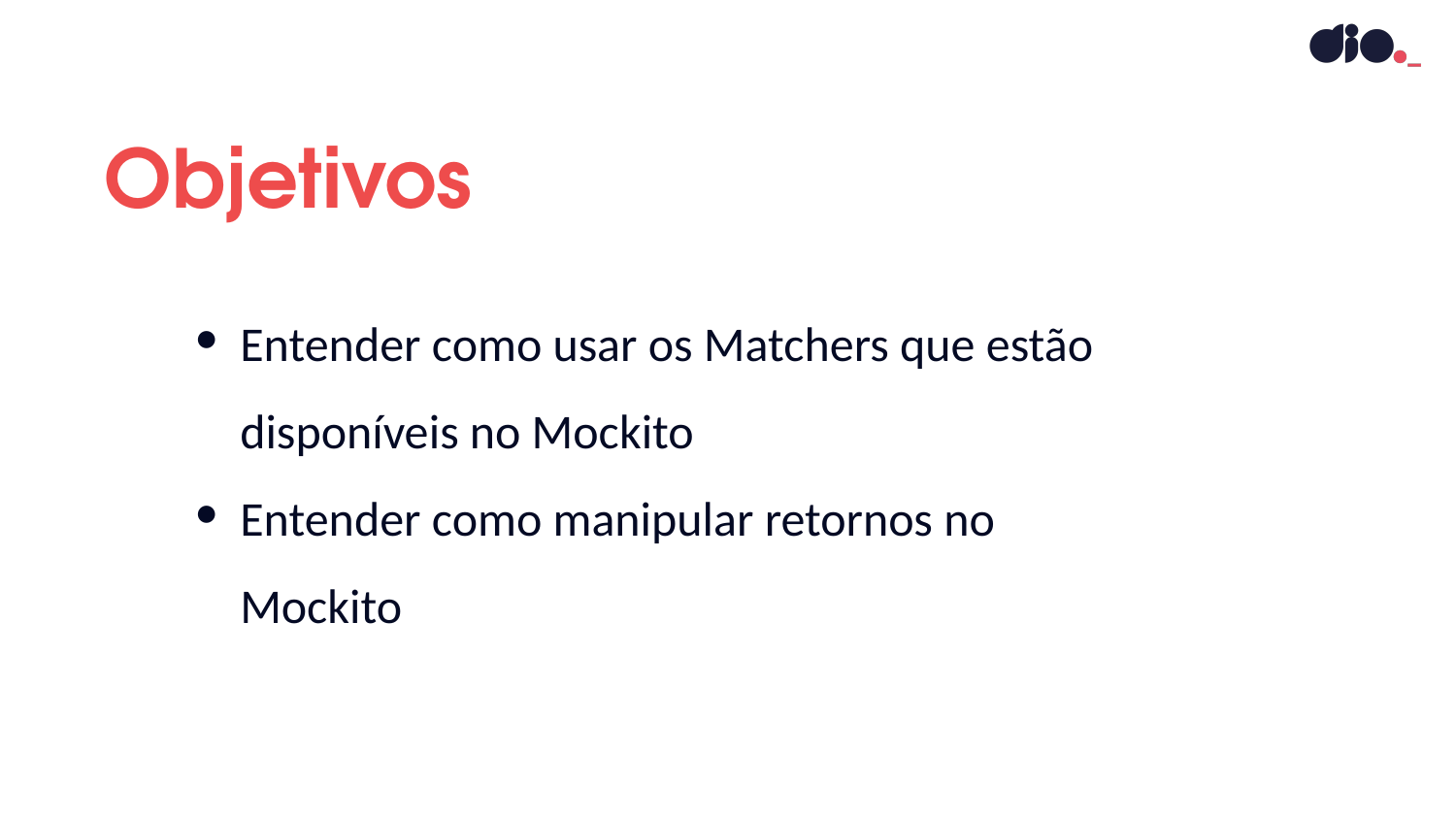

Objetivos
Entender como usar os Matchers que estão disponíveis no Mockito
Entender como manipular retornos no Mockito